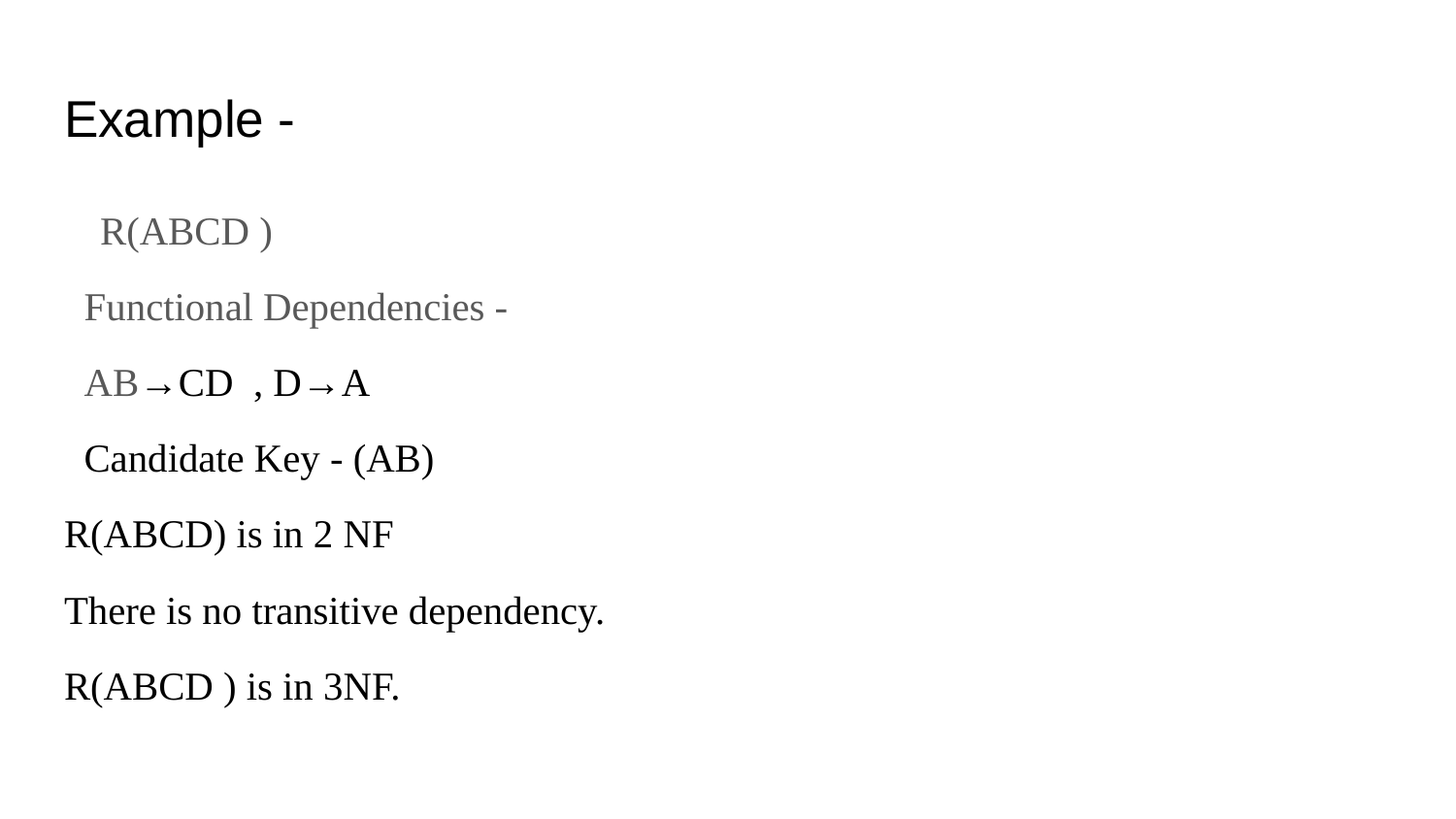

# Example -
    R(ABCD )
  Functional Dependencies -
  AB→CD  , D→A
  Candidate Key - (AB)
R(ABCD) is in 2 NF
There is no transitive dependency.
R(ABCD ) is in 3NF.